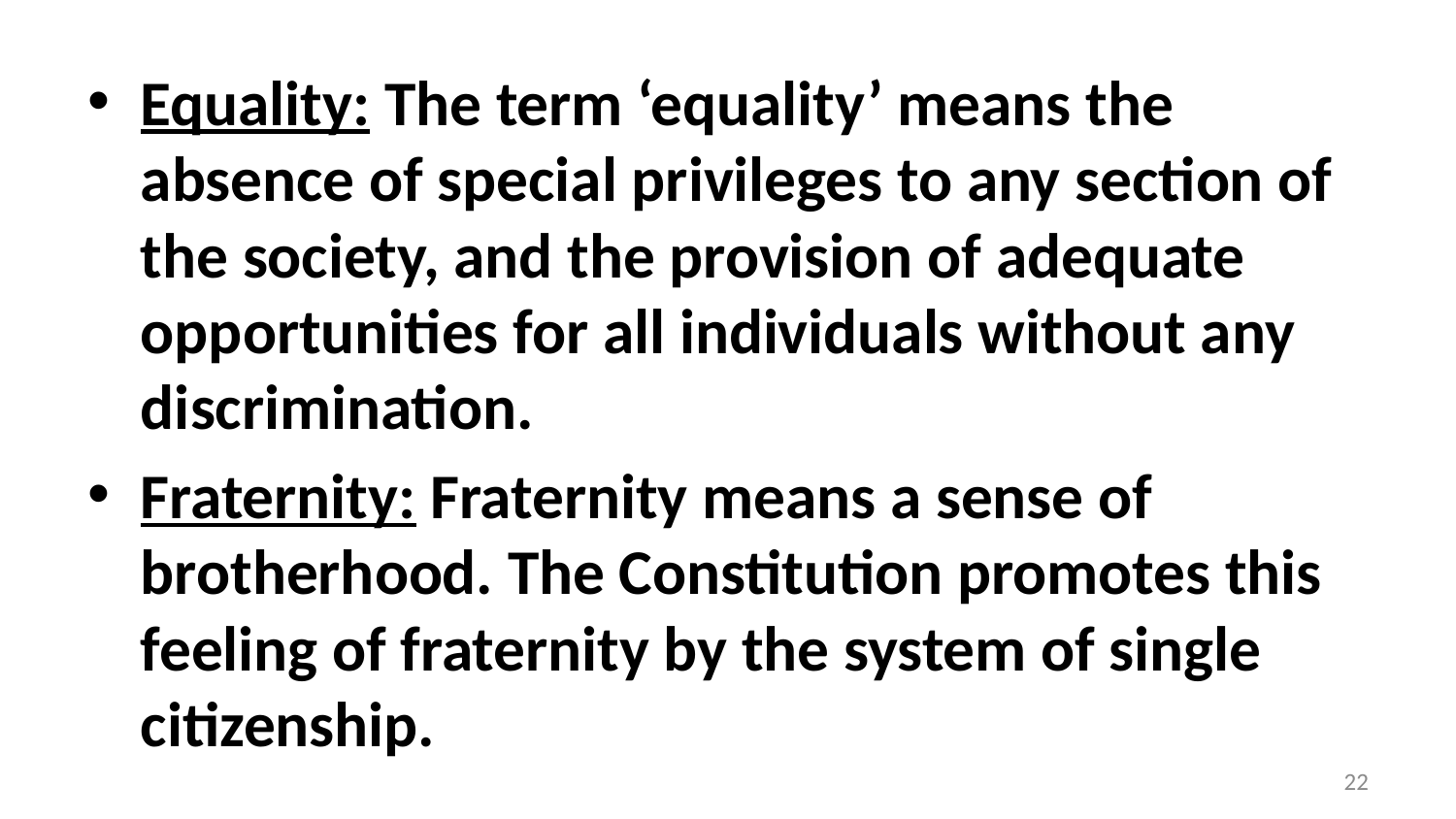

Equality: The term ‘equality’ means the absence of special privileges to any section of the society, and the provision of adequate opportunities for all individuals without any discrimination.
Fraternity: Fraternity means a sense of brotherhood. The Constitution promotes this feeling of fraternity by the system of single citizenship.
22